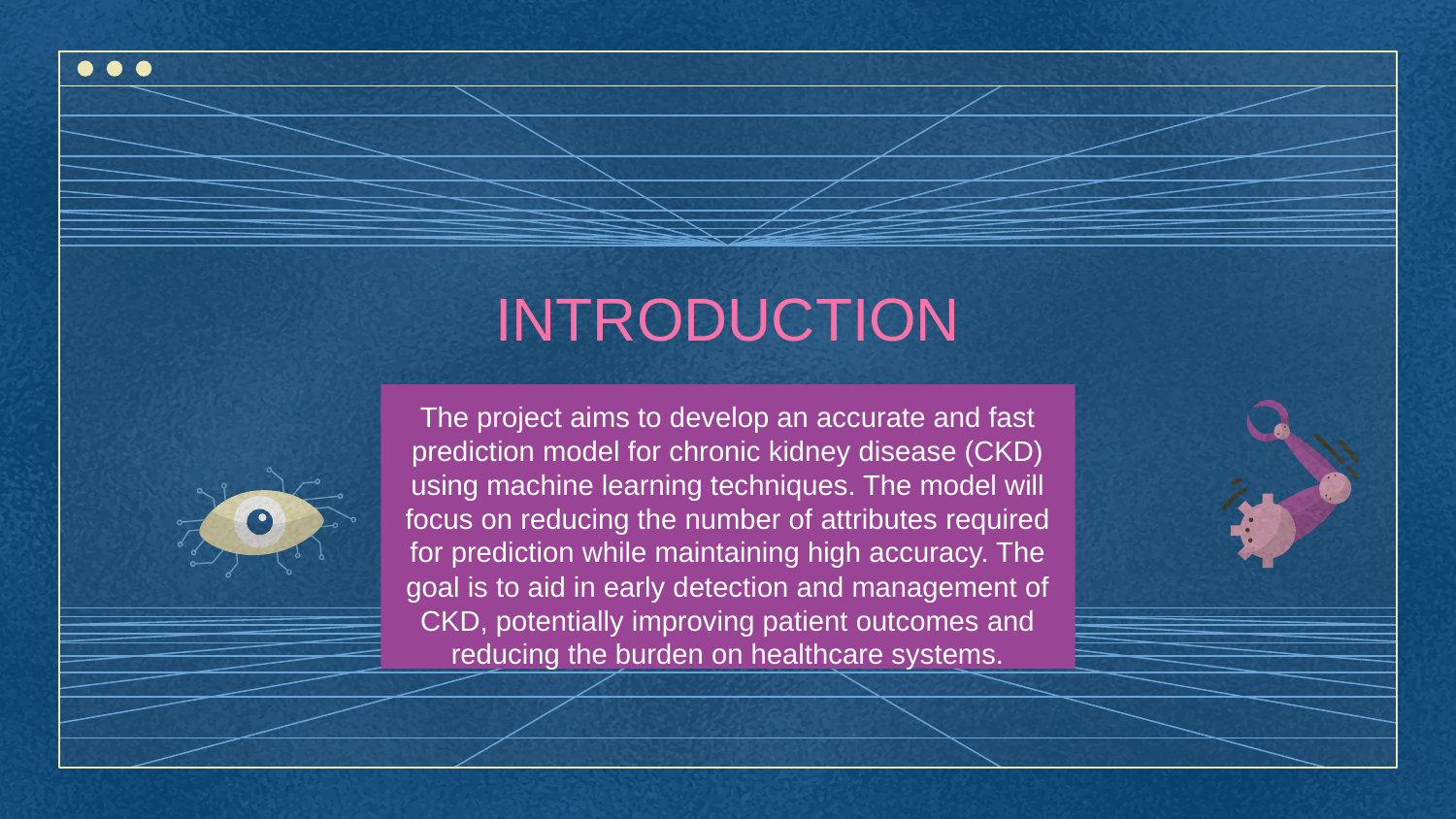

#
INTRODUCTION
The project aims to develop an accurate and fast prediction model for chronic kidney disease (CKD) using machine learning techniques. The model will focus on reducing the number of attributes required for prediction while maintaining high accuracy. The goal is to aid in early detection and management of CKD, potentially improving patient outcomes and reducing the burden on healthcare systems.